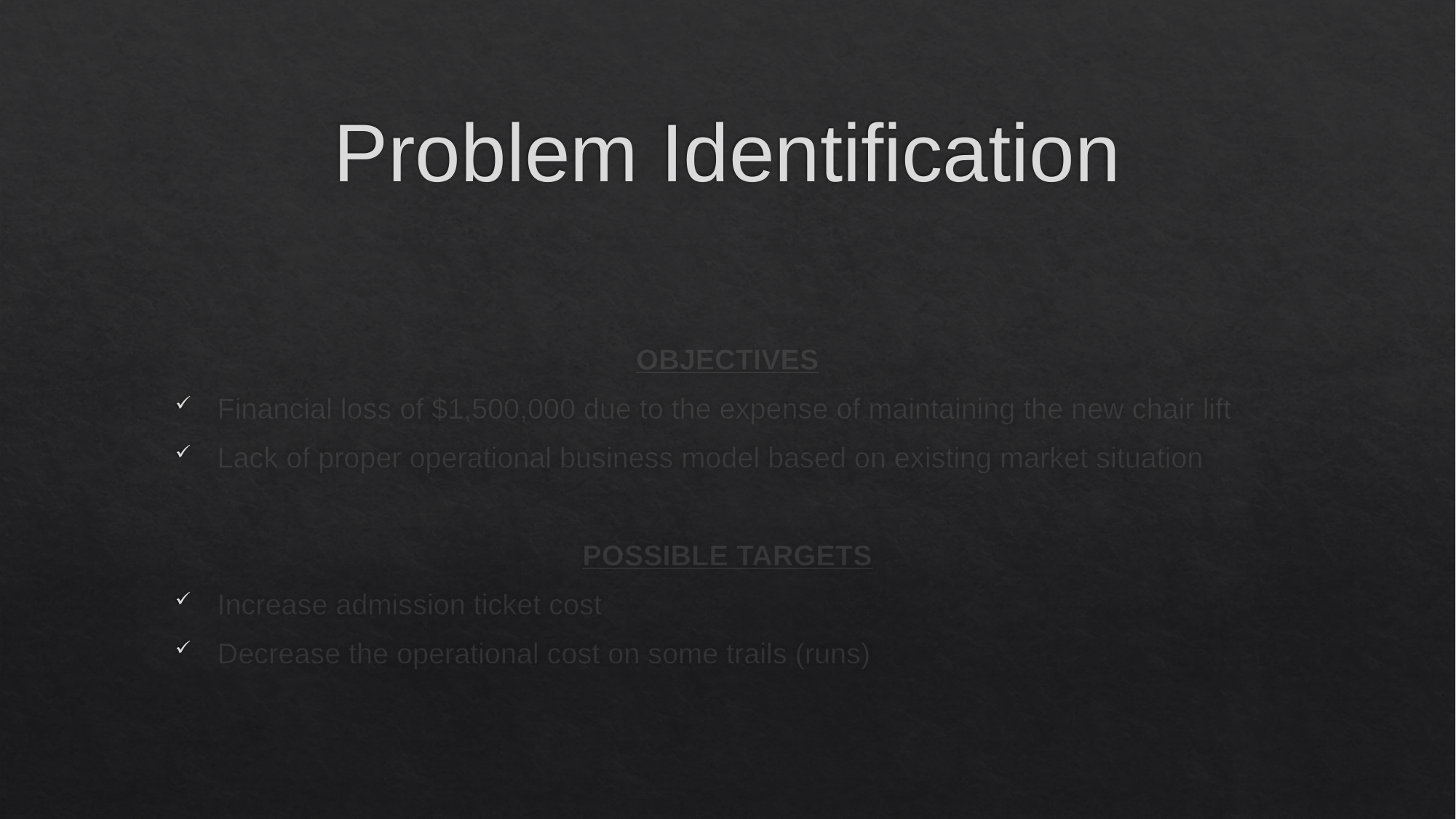

# Problem Identification
OBJECTIVES
Financial loss of $1,500,000 due to the expense of maintaining the new chair lift
Lack of proper operational business model based on existing market situation

POSSIBLE TARGETS
Increase admission ticket cost
Decrease the operational cost on some trails (runs)